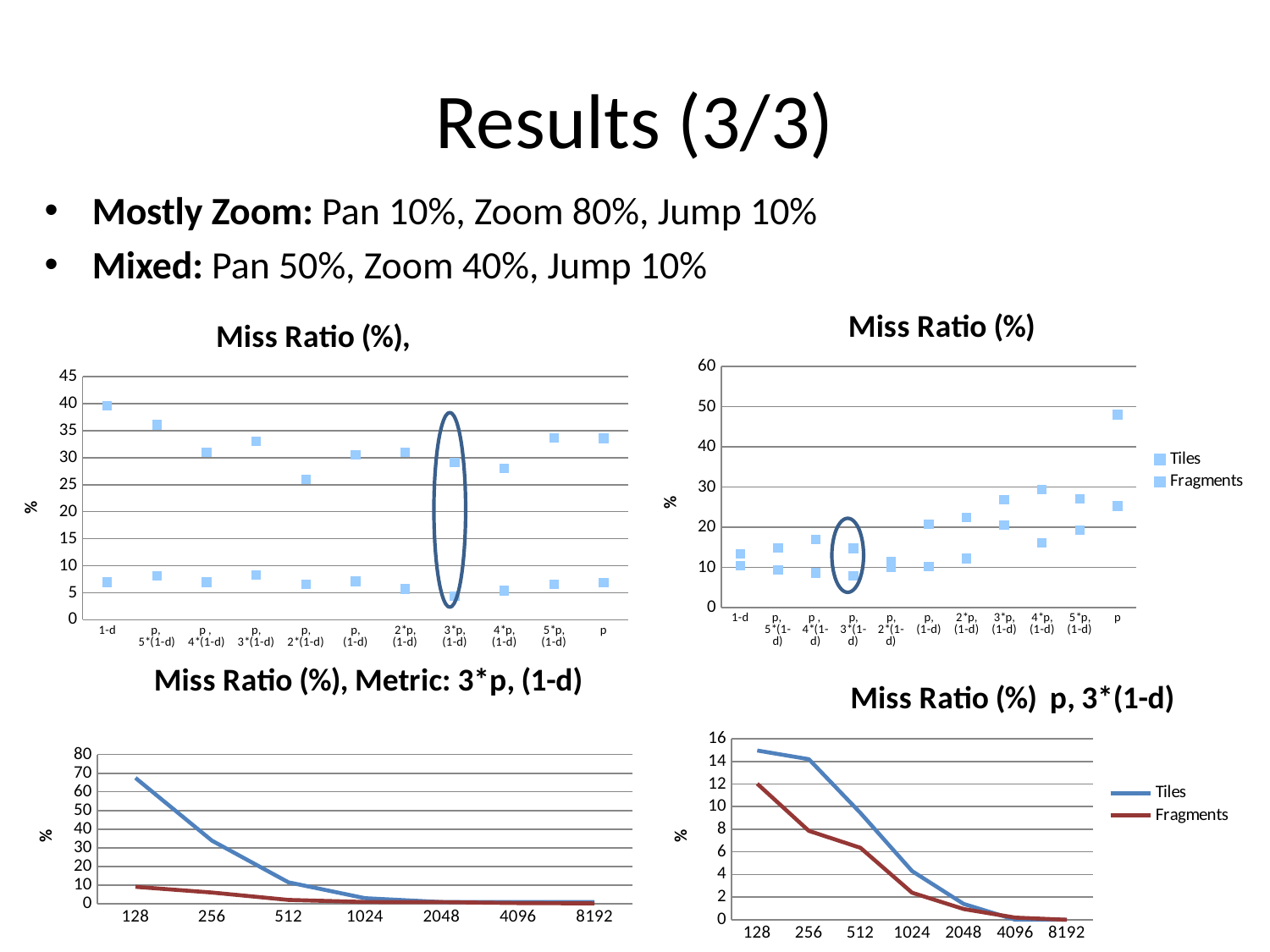

# Results (3/3)
Mostly Zoom: Pan 10%, Zoom 80%, Jump 10%
Mixed: Pan 50%, Zoom 40%, Jump 10%

### Chart: Miss Ratio (%)

| Category | Tiles | Fragments |
|---|---|---|
| 1-d | 13.35 | 10.44 |
| p,
5*(1-d) | 14.79 | 9.32 |
| p ,
4*(1-d) | 16.98 | 8.6 |
| p,
3*(1-d) | 14.73 | 7.87 |
| p,
2*(1-d) | 11.52 | 10.13 |
| p,
(1-d) | 20.73 | 10.16 |
| 2*p,
(1-d) | 22.44 | 12.25 |
| 3*p,
(1-d) | 26.87 | 20.57 |
| 4*p,
(1-d) | 29.39 | 16.17 |
| 5*p,
(1-d) | 27.02 | 19.26 |
| p | 48.05 | 25.26 |

### Chart: Miss Ratio (%),

| Category | Tiles | Fragments |
|---|---|---|
| 1-d | 39.59 | 6.93 |
| p,
5*(1-d) | 36.11 | 8.13 |
| p ,
4*(1-d) | 30.97 | 6.96 |
| p,
3*(1-d) | 33.07 | 8.32 |
| p,
2*(1-d) | 25.96 | 6.53 |
| p,
(1-d) | 30.55 | 7.1 |
| 2*p,
(1-d) | 31.03 | 5.68 |
| 3*p,
(1-d) | 29.1 | 4.42 |
| 4*p,
(1-d) | 28.07 | 5.39 |
| 5*p,
(1-d) | 33.62 | 6.54 |
| p | 33.6 | 6.89 |

### Chart: Miss Ratio (%), Metric: 3*p, (1-d)

| Category | Tiles | Fragments |
|---|---|---|
| 128 | 67.5 | 9.06 |
| 256 | 33.82 | 6.02 |
| 512 | 11.47 | 2.05 |
| 1024 | 2.98 | 0.95 |
| 2048 | 0.91 | 0.87 |
| 4096 | 0.92 | 0.36 |
| 8192 | 0.86 | 0.18 |

### Chart: Miss Ratio (%)  p, 3*(1-d)

| Category | Tiles | Fragments |
|---|---|---|
| 128 | 14.97 | 12.03 |
| 256 | 14.2 | 7.86 |
| 512 | 9.44 | 6.36 |
| 1024 | 4.3 | 2.39 |
| 2048 | 1.4 | 0.95 |
| 4096 | 0.0 | 0.19 |
| 8192 | 0.0 | 0.0 |